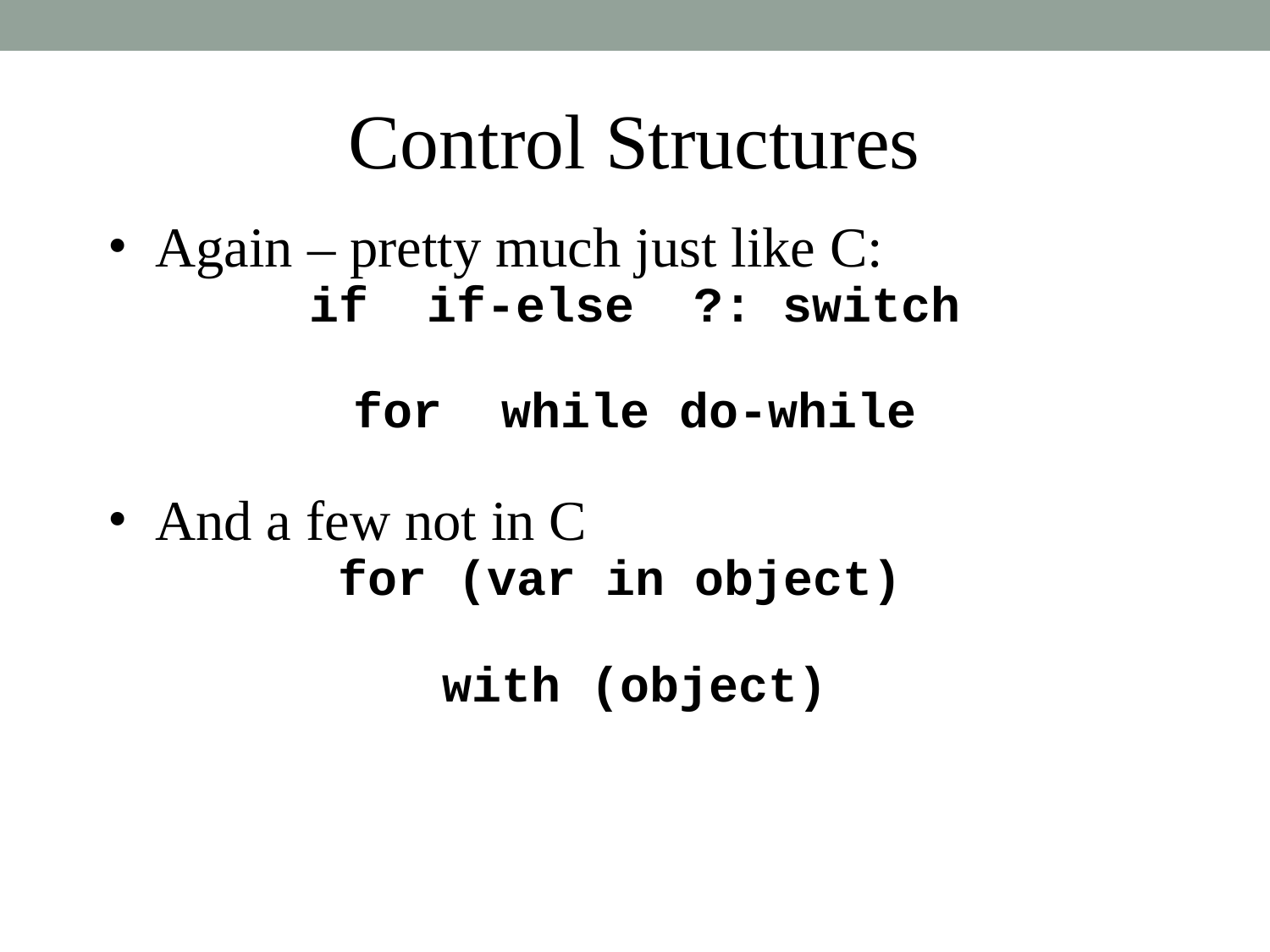

Control Structures
Again – pretty much just like C:
if  if-else  ?: switch

for  while do-while

And a few not in C
for (var in object)

with (object)